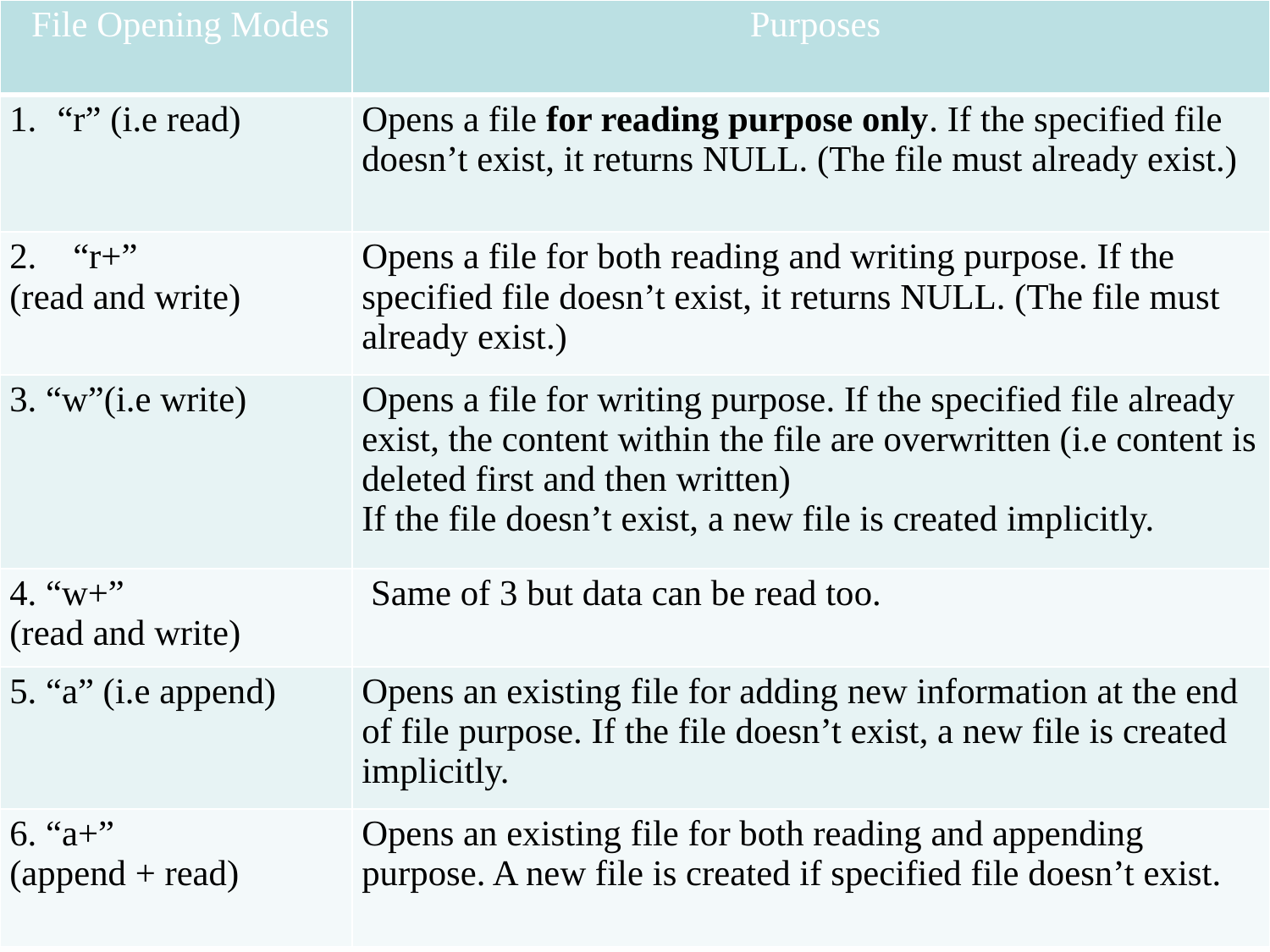

| File Opening Modes | Purposes |
| --- | --- |
| “r” (i.e read) | Opens a file for reading purpose only. If the specified file doesn’t exist, it returns NULL. (The file must already exist.) |
| “r+” (read and write) | Opens a file for both reading and writing purpose. If the specified file doesn’t exist, it returns NULL. (The file must already exist.) |
| 3. “w”(i.e write) | Opens a file for writing purpose. If the specified file already exist, the content within the file are overwritten (i.e content is deleted first and then written) If the file doesn’t exist, a new file is created implicitly. |
| 4. “w+” (read and write) | Same of 3 but data can be read too. |
| 5. “a” (i.e append) | Opens an existing file for adding new information at the end of file purpose. If the file doesn’t exist, a new file is created implicitly. |
| 6. “a+” (append + read) | Opens an existing file for both reading and appending purpose. A new file is created if specified file doesn’t exist. |

6